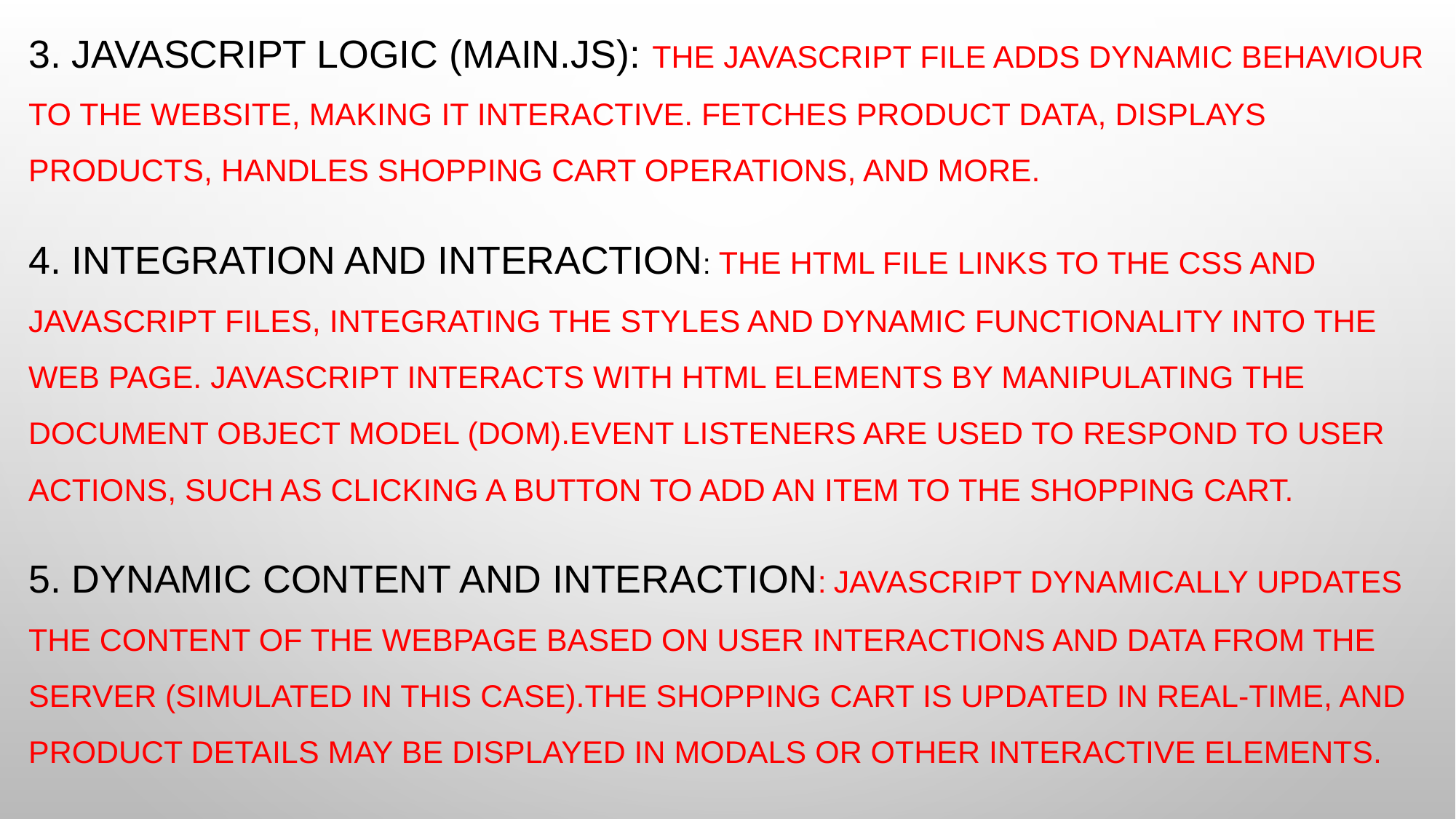

3. JavaScript Logic (main.js): The JavaScript file adds dynamic behaviour to the website, making it interactive. Fetches product data, displays products, handles shopping cart operations, and more.
4. Integration and Interaction: The HTML file links to the CSS and JavaScript files, integrating the styles and dynamic functionality into the web page. JavaScript interacts with HTML elements by manipulating the Document Object Model (DOM).Event listeners are used to respond to user actions, such as clicking a button to add an item to the shopping cart.
5. Dynamic Content and Interaction: JavaScript dynamically updates the content of the webpage based on user interactions and data from the server (simulated in this case).The shopping cart is updated in real-time, and product details may be displayed in modals or other interactive elements.
#